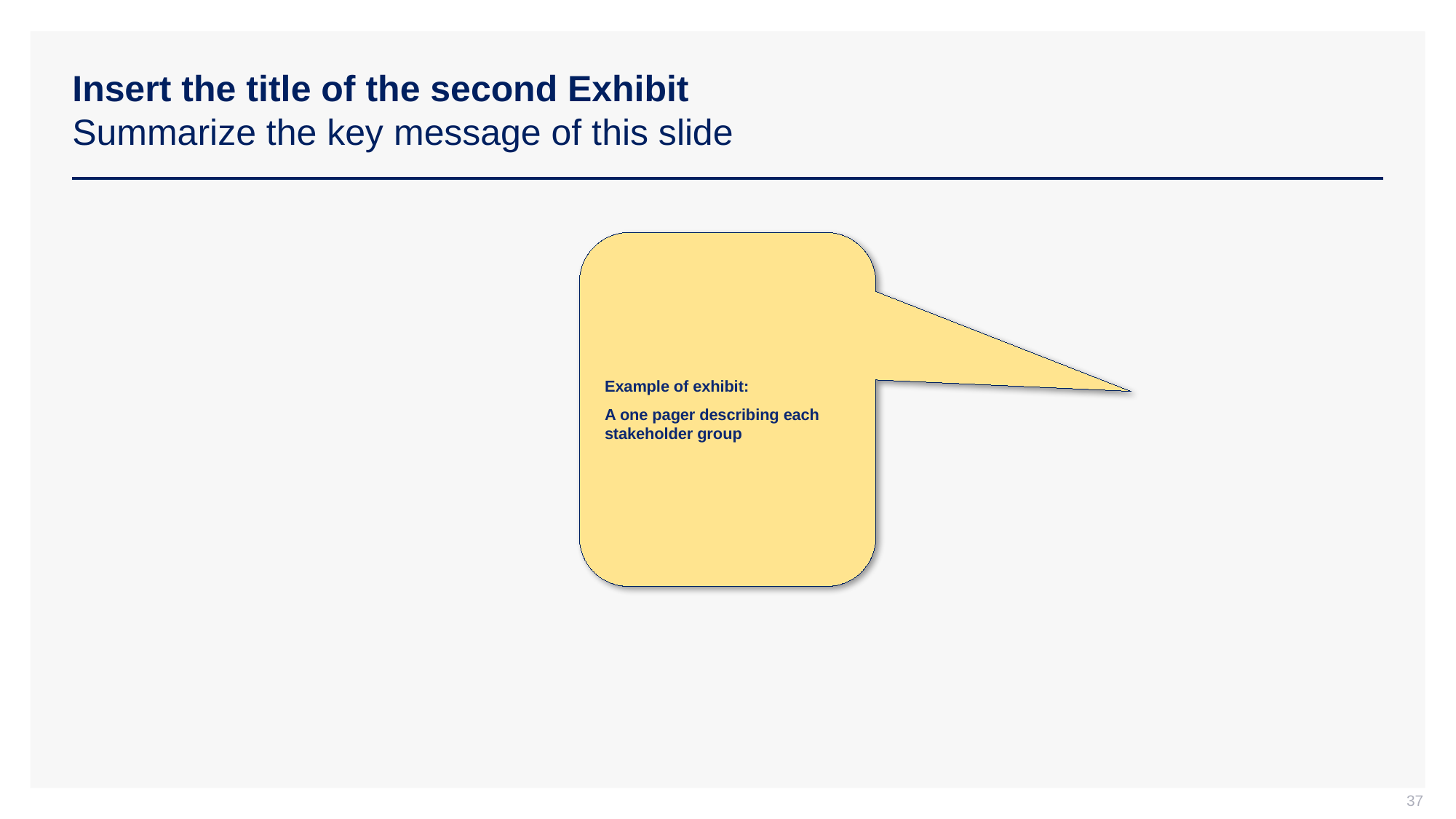

# Insert the title of the second Exhibit Summarize the key message of this slide
Example of exhibit:
A one pager describing each stakeholder group
37